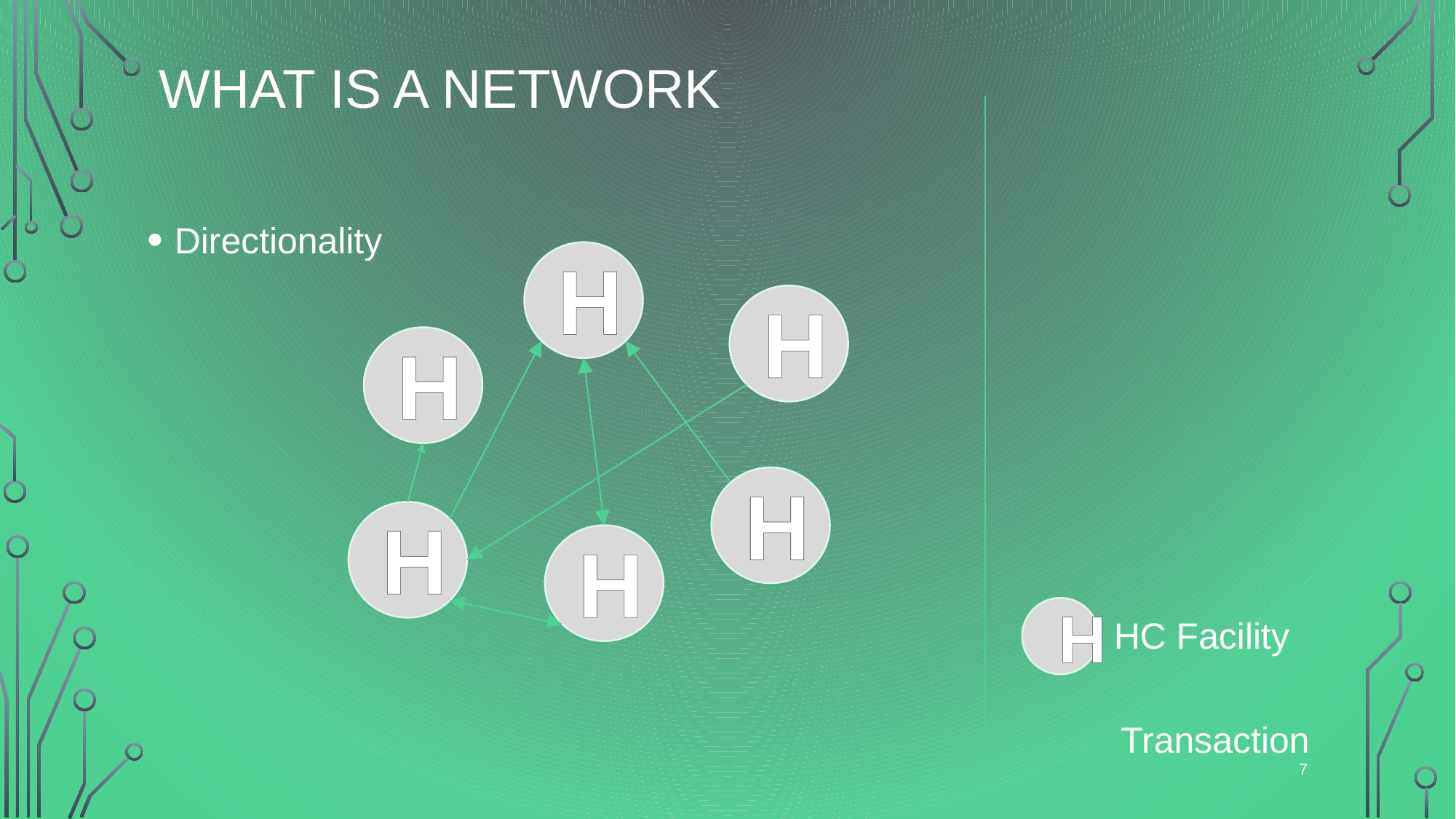

# What is a network
Directionality

H

H

H

H

H

H

H
HC Facility
Transaction
7